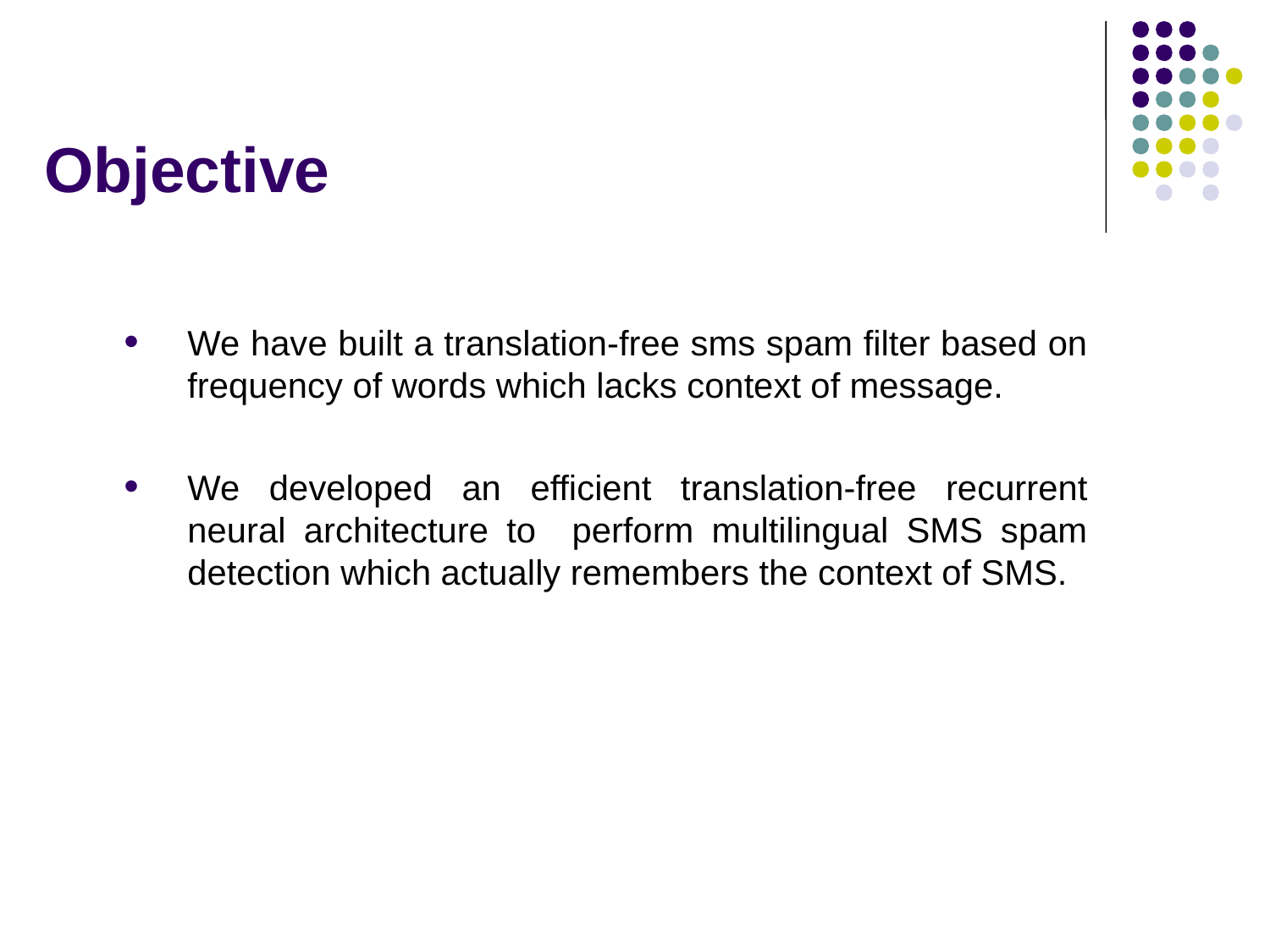

# Objective

We have built a translation-free sms spam filter based on frequency of words which lacks context of message.

We developed an efficient translation-free recurrent neural architecture to  perform multilingual SMS spam detection which actually remembers the context of SMS.